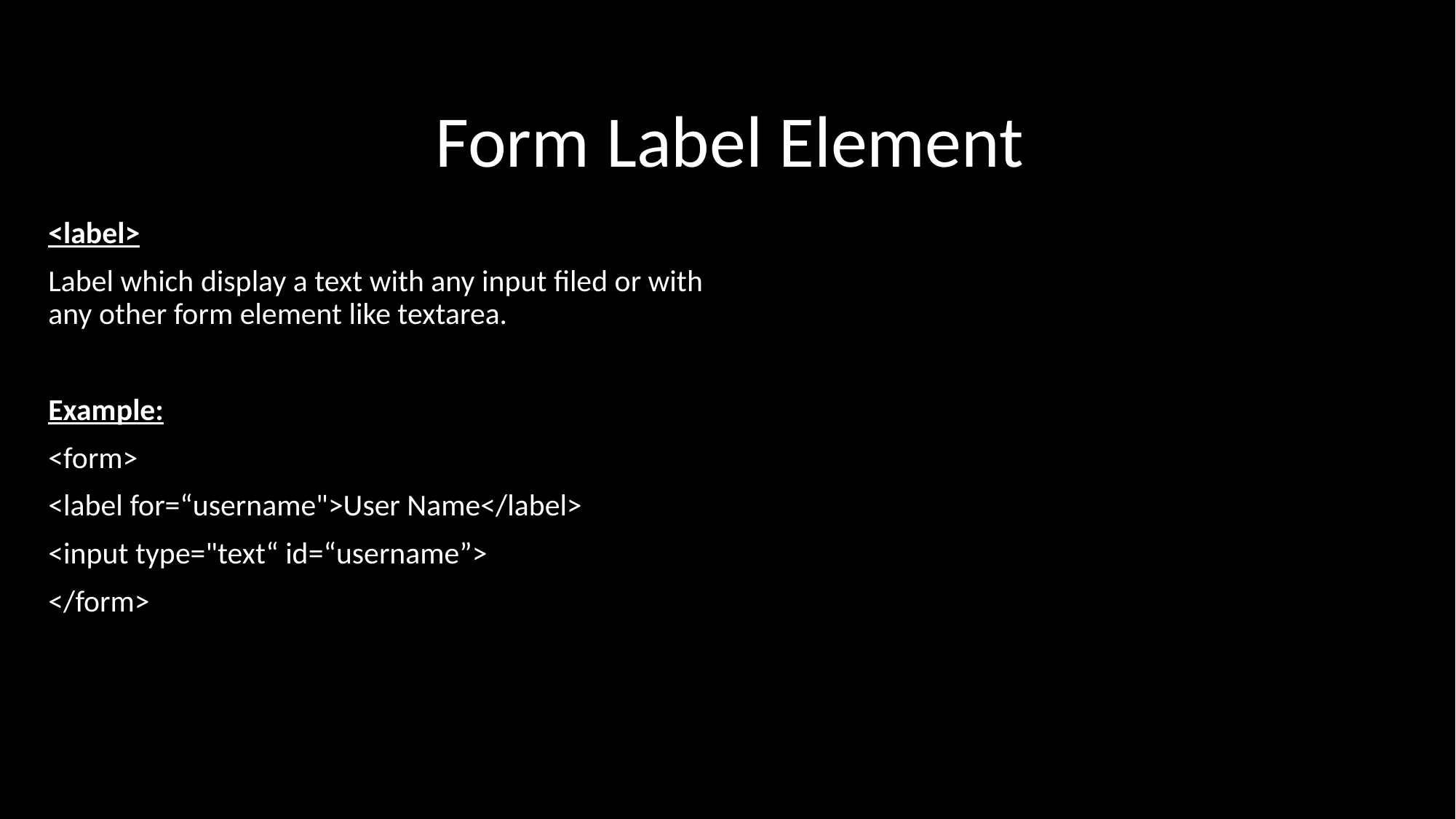

# Form Label Element
<label>
Label which display a text with any input filed or with any other form element like textarea.

Example:
<form>
<label for=“username">User Name</label>
<input type="text“ id=“username”>
</form>